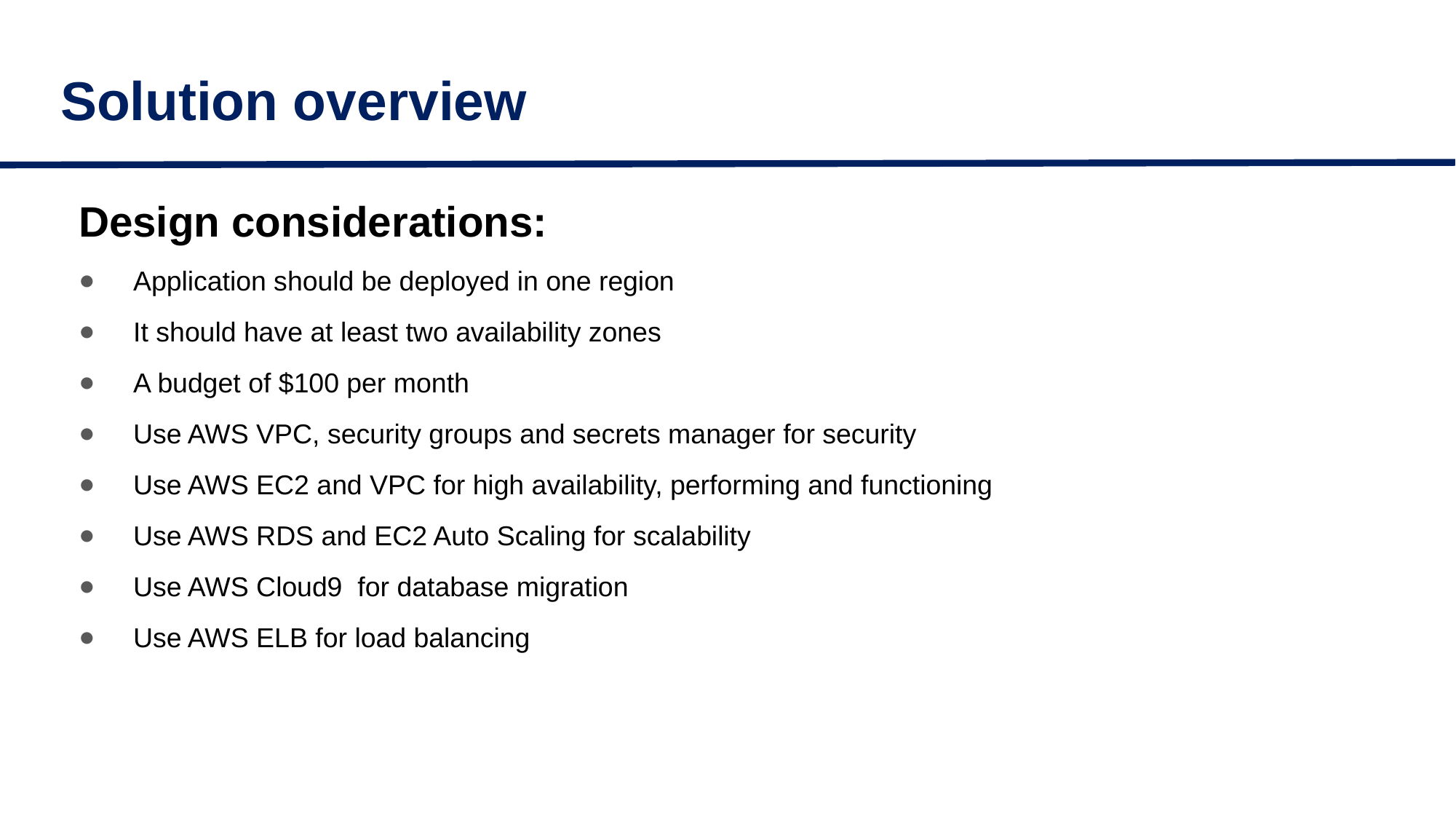

# Solution overview

Design considerations:
Application should be deployed in one region
It should have at least two availability zones
A budget of $100 per month
Use AWS VPC, security groups and secrets manager for security
Use AWS EC2 and VPC for high availability, performing and functioning
Use AWS RDS and EC2 Auto Scaling for scalability
Use AWS Cloud9  for database migration
Use AWS ELB for load balancing